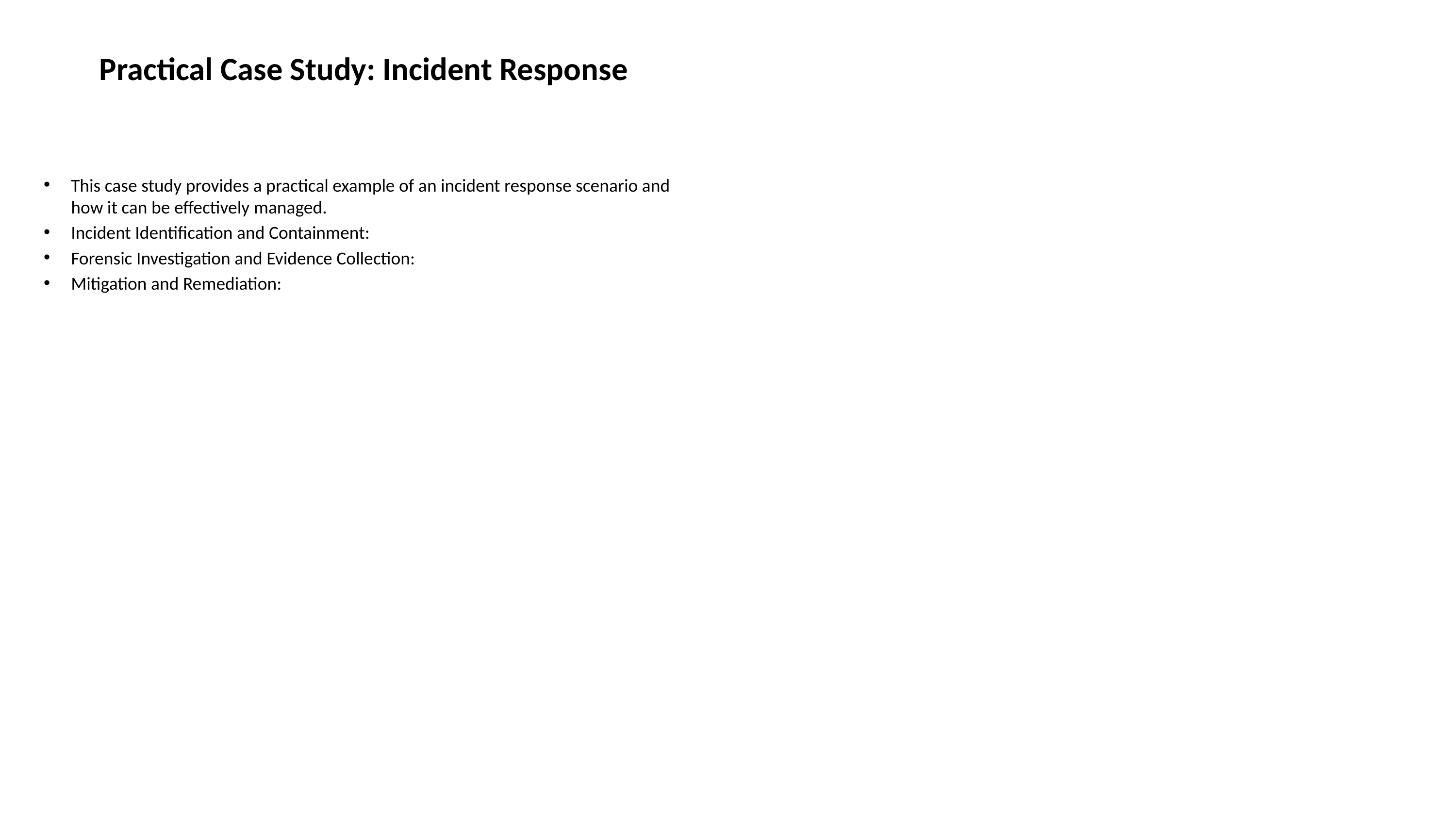

# Practical Case Study: Incident Response

This case study provides a practical example of an incident response scenario and how it can be effectively managed.
Incident Identification and Containment:
Forensic Investigation and Evidence Collection:
Mitigation and Remediation: